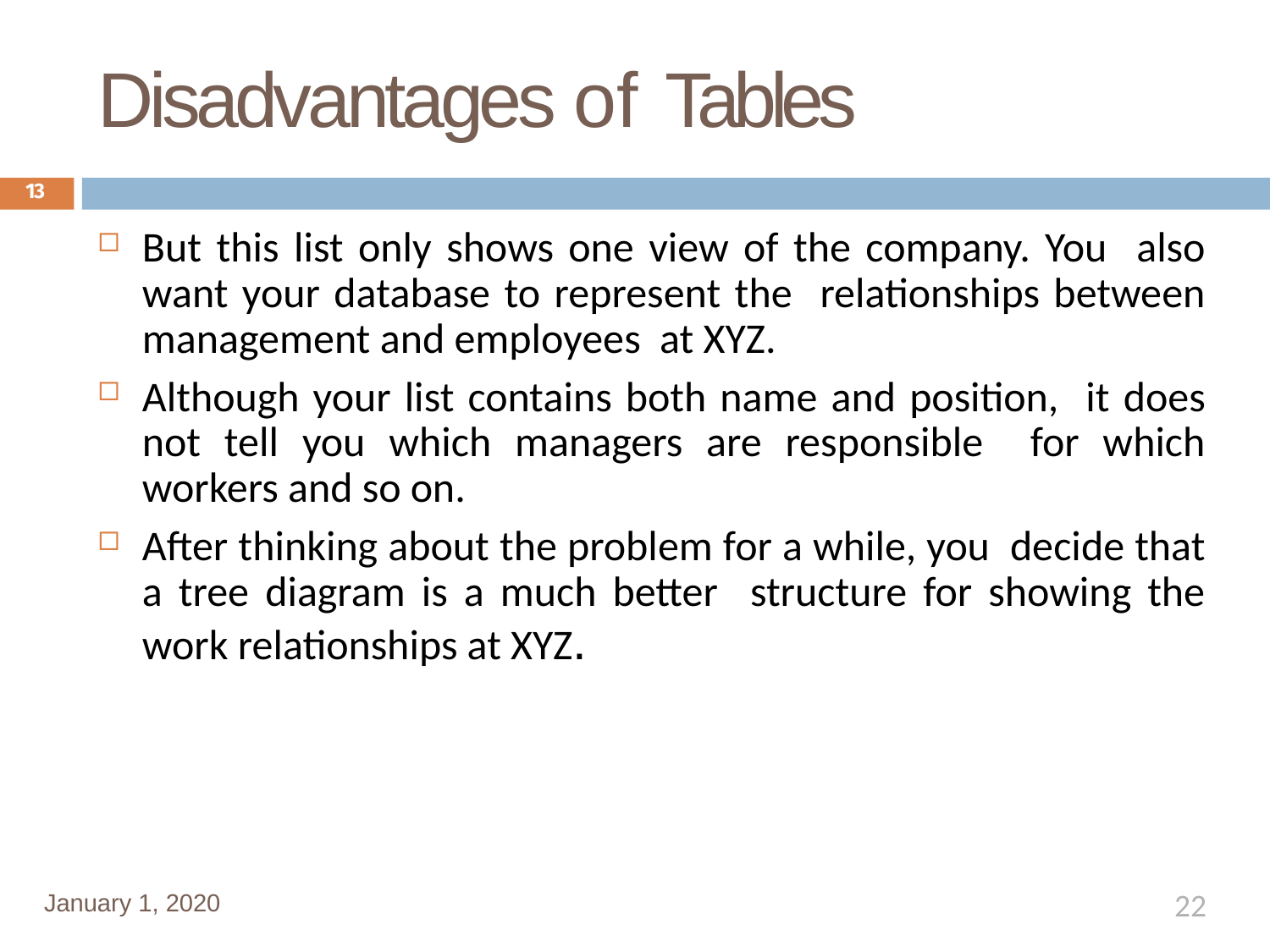

# Disadvantages of Tables
13
But this list only shows one view of the company. You  also want your database to represent the  relationships between management and employees  at XYZ.
Although your list contains both name and position,  it does not tell you which managers are responsible  for which workers and so on.
After thinking about the problem for a while, you  decide that a tree diagram is a much better  structure for showing the work relationships at XYZ.
22
January 1, 2020